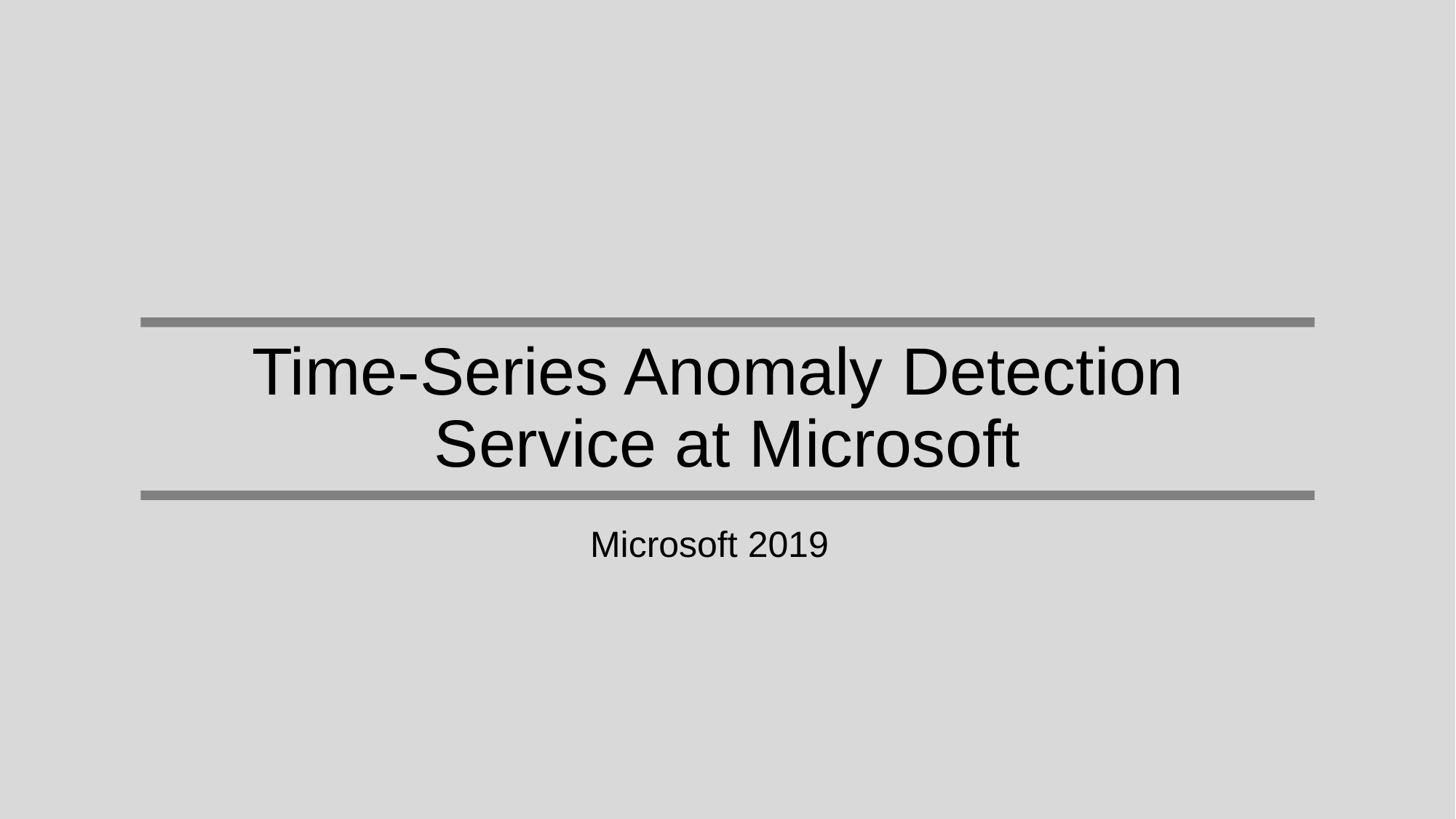

# Time-Series Anomaly Detection Service at Microsoft

Microsoft 2019